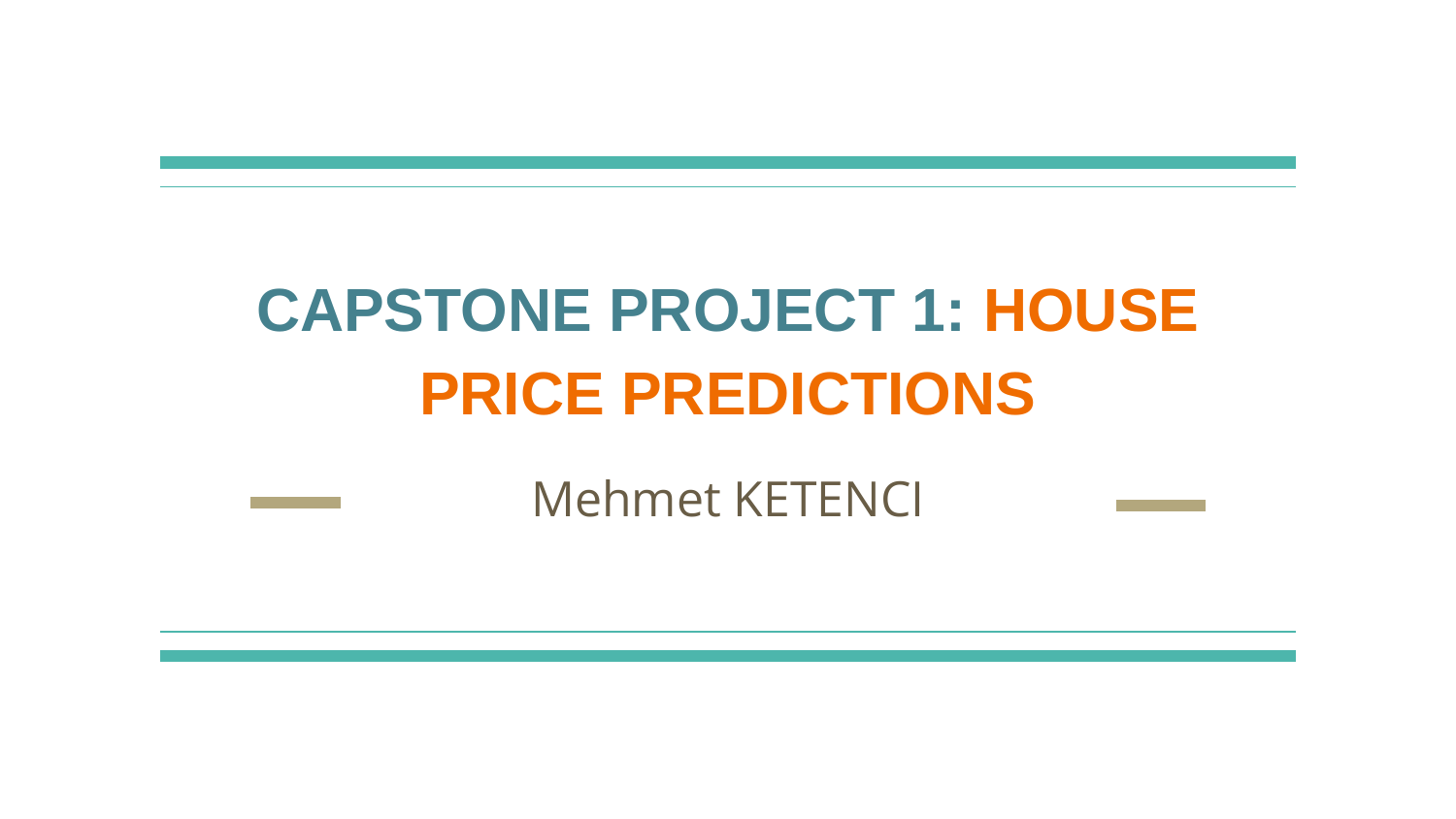

# CAPSTONE PROJECT 1: HOUSE PRICE PREDICTIONS
Mehmet KETENCI